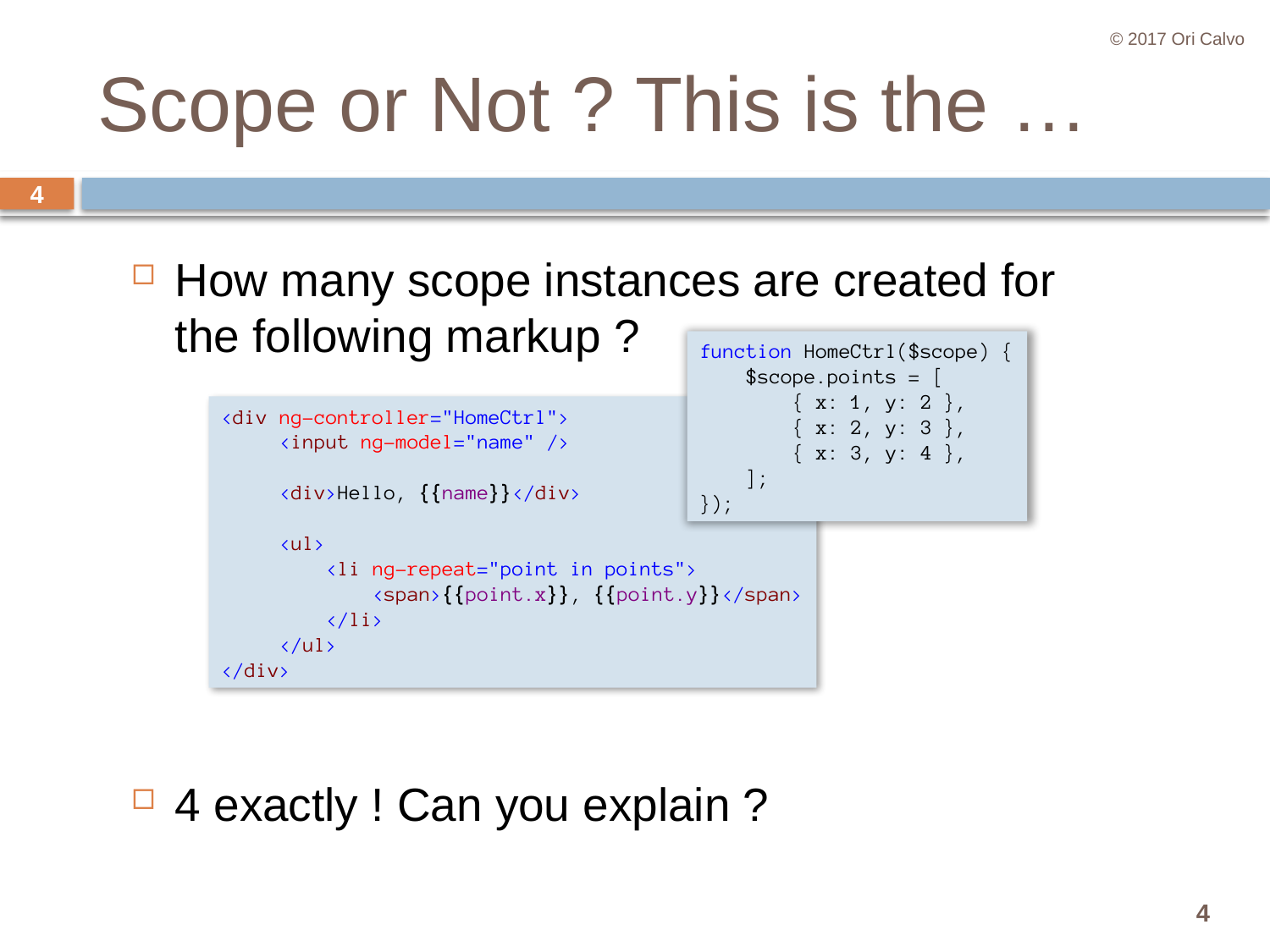

© 2017 Ori Calvo
# Scope or Not ? This is the …
4
How many scope instances are created for the following markup ?

4 exactly ! Can you explain ?

function HomeCtrl($scope) {
    $scope.points = [
        { x: 1, y: 2 },
        { x: 2, y: 3 },
        { x: 3, y: 4 },
    ];
});
<div ng-controller="HomeCtrl">
     <input ng-model="name" />

     <div>Hello, {{name}}</div>

     <ul>
         <li ng-repeat="point in points">
             <span>{{point.x}}, {{point.y}}</span>
         </li>
     </ul>
</div>